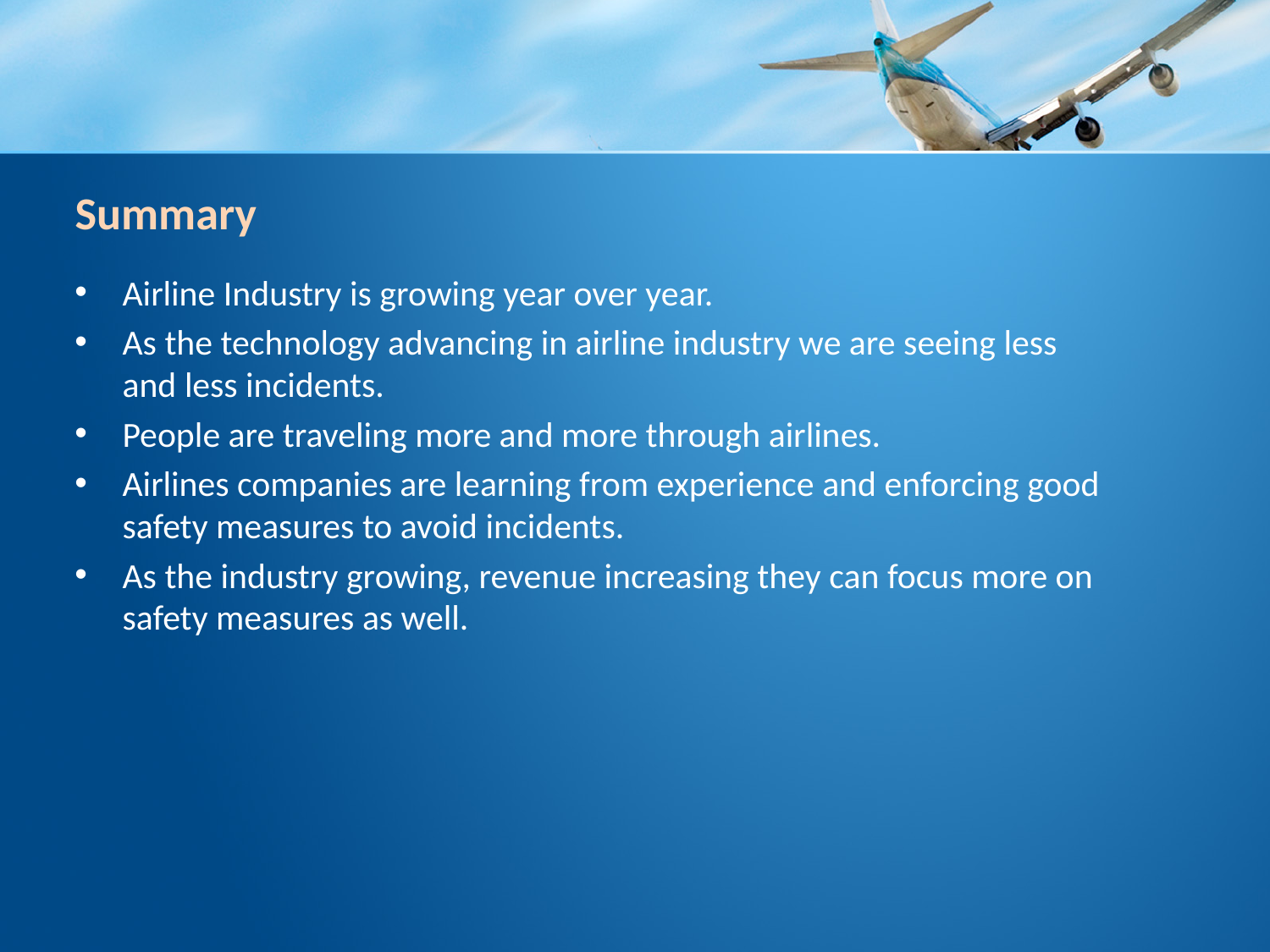

# Summary
Airline Industry is growing year over year.
As the technology advancing in airline industry we are seeing less and less incidents.
People are traveling more and more through airlines.
Airlines companies are learning from experience and enforcing good safety measures to avoid incidents.
As the industry growing, revenue increasing they can focus more on safety measures as well.